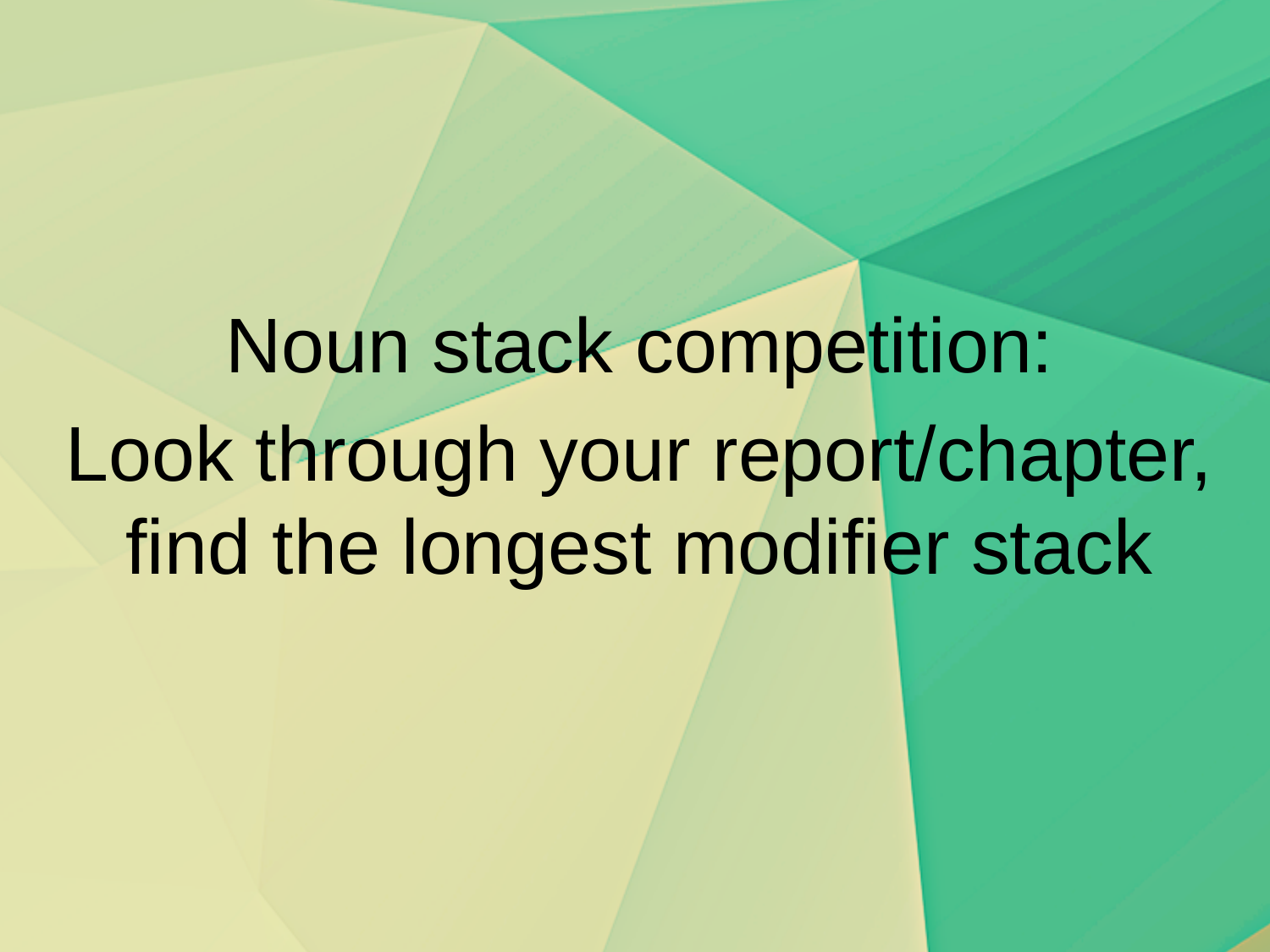

Noun stack competition:
Look through your report/chapter, find the longest modifier stack